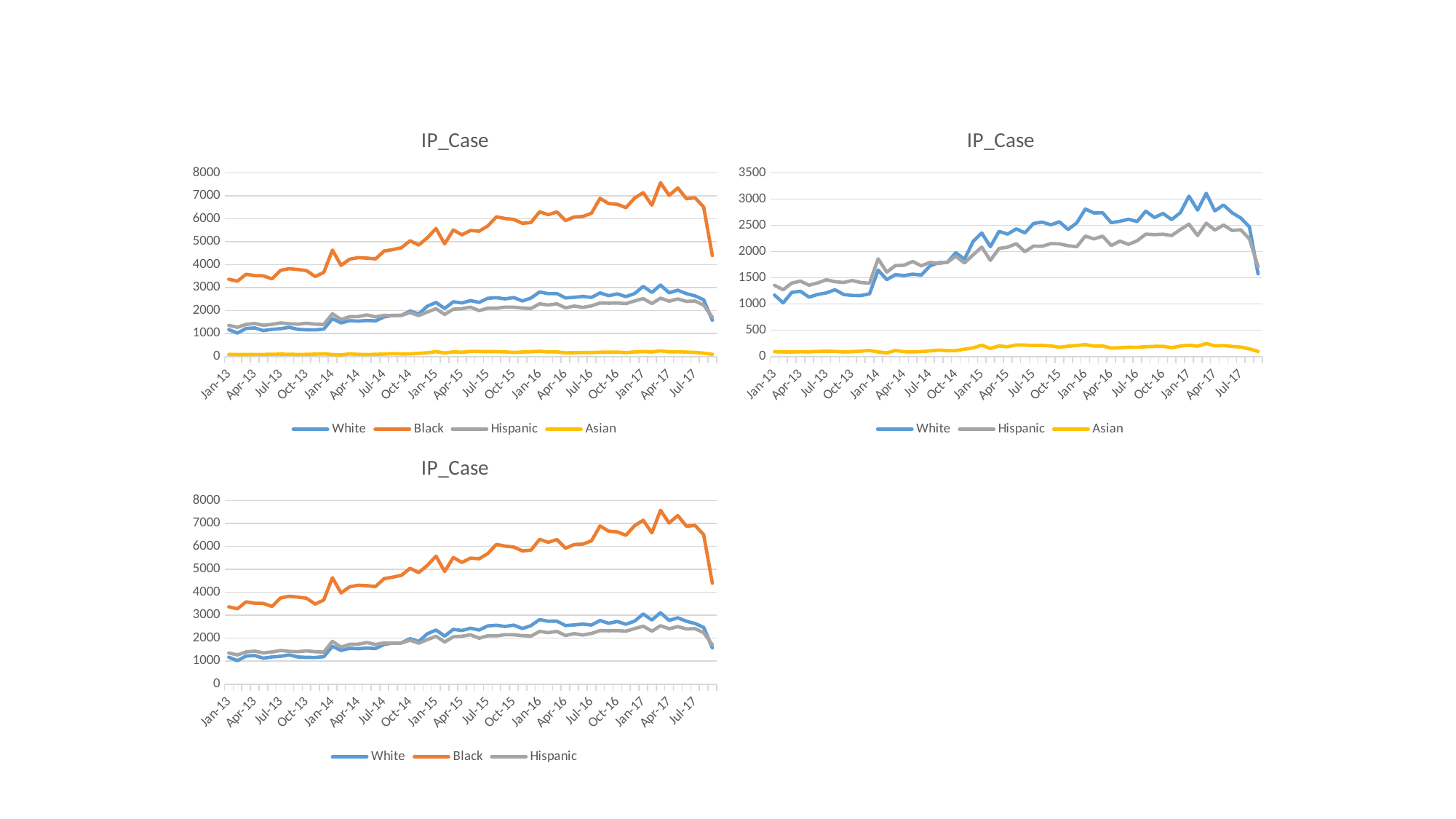

### Chart: IP_Case

| Category | White | Black | Hispanic | Asian |
|---|---|---|---|---|
| 41275 | 1171.0 | 3367.0 | 1357.0 | 92.0 |
| 41306 | 1022.0 | 3281.0 | 1272.0 | 87.0 |
| 41334 | 1222.0 | 3584.0 | 1399.0 | 86.0 |
| 41365 | 1244.0 | 3526.0 | 1437.0 | 91.0 |
| 41395 | 1131.0 | 3515.0 | 1360.0 | 89.0 |
| 41426 | 1183.0 | 3383.0 | 1401.0 | 98.0 |
| 41456 | 1212.0 | 3756.0 | 1463.0 | 100.0 |
| 41487 | 1273.0 | 3829.0 | 1426.0 | 98.0 |
| 41518 | 1183.0 | 3792.0 | 1411.0 | 87.0 |
| 41548 | 1164.0 | 3745.0 | 1448.0 | 92.0 |
| 41579 | 1161.0 | 3488.0 | 1411.0 | 102.0 |
| 41609 | 1194.0 | 3664.0 | 1396.0 | 116.0 |
| 41640 | 1648.0 | 4638.0 | 1863.0 | 87.0 |
| 41671 | 1465.0 | 3973.0 | 1609.0 | 69.0 |
| 41699 | 1560.0 | 4241.0 | 1735.0 | 115.0 |
| 41730 | 1542.0 | 4309.0 | 1740.0 | 92.0 |
| 41760 | 1570.0 | 4288.0 | 1812.0 | 87.0 |
| 41791 | 1552.0 | 4253.0 | 1728.0 | 95.0 |
| 41821 | 1727.0 | 4599.0 | 1794.0 | 106.0 |
| 41852 | 1789.0 | 4661.0 | 1776.0 | 123.0 |
| 41883 | 1794.0 | 4743.0 | 1795.0 | 111.0 |
| 41913 | 1979.0 | 5044.0 | 1911.0 | 113.0 |
| 41944 | 1854.0 | 4858.0 | 1783.0 | 140.0 |
| 41974 | 2194.0 | 5176.0 | 1938.0 | 164.0 |
| 42005 | 2355.0 | 5575.0 | 2086.0 | 215.0 |
| 42036 | 2093.0 | 4908.0 | 1832.0 | 154.0 |
| 42064 | 2385.0 | 5516.0 | 2061.0 | 201.0 |
| 42095 | 2334.0 | 5305.0 | 2085.0 | 186.0 |
| 42125 | 2434.0 | 5489.0 | 2151.0 | 220.0 |
| 42156 | 2357.0 | 5461.0 | 1999.0 | 218.0 |
| 42186 | 2536.0 | 5690.0 | 2105.0 | 210.0 |
| 42217 | 2562.0 | 6088.0 | 2102.0 | 212.0 |
| 42248 | 2511.0 | 6013.0 | 2153.0 | 202.0 |
| 42278 | 2568.0 | 5975.0 | 2148.0 | 177.0 |
| 42309 | 2421.0 | 5805.0 | 2112.0 | 196.0 |
| 42339 | 2547.0 | 5838.0 | 2093.0 | 209.0 |
| 42370 | 2811.0 | 6308.0 | 2295.0 | 227.0 |
| 42401 | 2736.0 | 6178.0 | 2242.0 | 199.0 |
| 42430 | 2741.0 | 6298.0 | 2295.0 | 202.0 |
| 42461 | 2551.0 | 5922.0 | 2117.0 | 161.0 |
| 42491 | 2578.0 | 6081.0 | 2199.0 | 168.0 |
| 42522 | 2616.0 | 6100.0 | 2139.0 | 177.0 |
| 42552 | 2574.0 | 6241.0 | 2207.0 | 174.0 |
| 42583 | 2771.0 | 6892.0 | 2333.0 | 186.0 |
| 42614 | 2649.0 | 6662.0 | 2323.0 | 193.0 |
| 42644 | 2727.0 | 6632.0 | 2331.0 | 194.0 |
| 42675 | 2610.0 | 6486.0 | 2307.0 | 169.0 |
| 42705 | 2742.0 | 6902.0 | 2419.0 | 199.0 |
| 42736 | 3056.0 | 7140.0 | 2523.0 | 216.0 |
| 42767 | 2791.0 | 6591.0 | 2307.0 | 198.0 |
| 42795 | 3111.0 | 7574.0 | 2542.0 | 249.0 |
| 42826 | 2777.0 | 7020.0 | 2411.0 | 202.0 |
| 42856 | 2888.0 | 7345.0 | 2506.0 | 209.0 |
| 42887 | 2739.0 | 6879.0 | 2402.0 | 192.0 |
| 42917 | 2641.0 | 6912.0 | 2416.0 | 180.0 |
| 42948 | 2471.0 | 6512.0 | 2241.0 | 146.0 |
| 42979 | 1577.0 | 4402.0 | 1713.0 | 96.0 |

### Chart: IP_Case

| Category | White | Hispanic | Asian |
|---|---|---|---|
| 41275 | 1171.0 | 1357.0 | 92.0 |
| 41306 | 1022.0 | 1272.0 | 87.0 |
| 41334 | 1222.0 | 1399.0 | 86.0 |
| 41365 | 1244.0 | 1437.0 | 91.0 |
| 41395 | 1131.0 | 1360.0 | 89.0 |
| 41426 | 1183.0 | 1401.0 | 98.0 |
| 41456 | 1212.0 | 1463.0 | 100.0 |
| 41487 | 1273.0 | 1426.0 | 98.0 |
| 41518 | 1183.0 | 1411.0 | 87.0 |
| 41548 | 1164.0 | 1448.0 | 92.0 |
| 41579 | 1161.0 | 1411.0 | 102.0 |
| 41609 | 1194.0 | 1396.0 | 116.0 |
| 41640 | 1648.0 | 1863.0 | 87.0 |
| 41671 | 1465.0 | 1609.0 | 69.0 |
| 41699 | 1560.0 | 1735.0 | 115.0 |
| 41730 | 1542.0 | 1740.0 | 92.0 |
| 41760 | 1570.0 | 1812.0 | 87.0 |
| 41791 | 1552.0 | 1728.0 | 95.0 |
| 41821 | 1727.0 | 1794.0 | 106.0 |
| 41852 | 1789.0 | 1776.0 | 123.0 |
| 41883 | 1794.0 | 1795.0 | 111.0 |
| 41913 | 1979.0 | 1911.0 | 113.0 |
| 41944 | 1854.0 | 1783.0 | 140.0 |
| 41974 | 2194.0 | 1938.0 | 164.0 |
| 42005 | 2355.0 | 2086.0 | 215.0 |
| 42036 | 2093.0 | 1832.0 | 154.0 |
| 42064 | 2385.0 | 2061.0 | 201.0 |
| 42095 | 2334.0 | 2085.0 | 186.0 |
| 42125 | 2434.0 | 2151.0 | 220.0 |
| 42156 | 2357.0 | 1999.0 | 218.0 |
| 42186 | 2536.0 | 2105.0 | 210.0 |
| 42217 | 2562.0 | 2102.0 | 212.0 |
| 42248 | 2511.0 | 2153.0 | 202.0 |
| 42278 | 2568.0 | 2148.0 | 177.0 |
| 42309 | 2421.0 | 2112.0 | 196.0 |
| 42339 | 2547.0 | 2093.0 | 209.0 |
| 42370 | 2811.0 | 2295.0 | 227.0 |
| 42401 | 2736.0 | 2242.0 | 199.0 |
| 42430 | 2741.0 | 2295.0 | 202.0 |
| 42461 | 2551.0 | 2117.0 | 161.0 |
| 42491 | 2578.0 | 2199.0 | 168.0 |
| 42522 | 2616.0 | 2139.0 | 177.0 |
| 42552 | 2574.0 | 2207.0 | 174.0 |
| 42583 | 2771.0 | 2333.0 | 186.0 |
| 42614 | 2649.0 | 2323.0 | 193.0 |
| 42644 | 2727.0 | 2331.0 | 194.0 |
| 42675 | 2610.0 | 2307.0 | 169.0 |
| 42705 | 2742.0 | 2419.0 | 199.0 |
| 42736 | 3056.0 | 2523.0 | 216.0 |
| 42767 | 2791.0 | 2307.0 | 198.0 |
| 42795 | 3111.0 | 2542.0 | 249.0 |
| 42826 | 2777.0 | 2411.0 | 202.0 |
| 42856 | 2888.0 | 2506.0 | 209.0 |
| 42887 | 2739.0 | 2402.0 | 192.0 |
| 42917 | 2641.0 | 2416.0 | 180.0 |
| 42948 | 2471.0 | 2241.0 | 146.0 |
| 42979 | 1577.0 | 1713.0 | 96.0 |

### Chart: IP_Case

| Category | White | Black | Hispanic |
|---|---|---|---|
| 41275 | 1171.0 | 3367.0 | 1357.0 |
| 41306 | 1022.0 | 3281.0 | 1272.0 |
| 41334 | 1222.0 | 3584.0 | 1399.0 |
| 41365 | 1244.0 | 3526.0 | 1437.0 |
| 41395 | 1131.0 | 3515.0 | 1360.0 |
| 41426 | 1183.0 | 3383.0 | 1401.0 |
| 41456 | 1212.0 | 3756.0 | 1463.0 |
| 41487 | 1273.0 | 3829.0 | 1426.0 |
| 41518 | 1183.0 | 3792.0 | 1411.0 |
| 41548 | 1164.0 | 3745.0 | 1448.0 |
| 41579 | 1161.0 | 3488.0 | 1411.0 |
| 41609 | 1194.0 | 3664.0 | 1396.0 |
| 41640 | 1648.0 | 4638.0 | 1863.0 |
| 41671 | 1465.0 | 3973.0 | 1609.0 |
| 41699 | 1560.0 | 4241.0 | 1735.0 |
| 41730 | 1542.0 | 4309.0 | 1740.0 |
| 41760 | 1570.0 | 4288.0 | 1812.0 |
| 41791 | 1552.0 | 4253.0 | 1728.0 |
| 41821 | 1727.0 | 4599.0 | 1794.0 |
| 41852 | 1789.0 | 4661.0 | 1776.0 |
| 41883 | 1794.0 | 4743.0 | 1795.0 |
| 41913 | 1979.0 | 5044.0 | 1911.0 |
| 41944 | 1854.0 | 4858.0 | 1783.0 |
| 41974 | 2194.0 | 5176.0 | 1938.0 |
| 42005 | 2355.0 | 5575.0 | 2086.0 |
| 42036 | 2093.0 | 4908.0 | 1832.0 |
| 42064 | 2385.0 | 5516.0 | 2061.0 |
| 42095 | 2334.0 | 5305.0 | 2085.0 |
| 42125 | 2434.0 | 5489.0 | 2151.0 |
| 42156 | 2357.0 | 5461.0 | 1999.0 |
| 42186 | 2536.0 | 5690.0 | 2105.0 |
| 42217 | 2562.0 | 6088.0 | 2102.0 |
| 42248 | 2511.0 | 6013.0 | 2153.0 |
| 42278 | 2568.0 | 5975.0 | 2148.0 |
| 42309 | 2421.0 | 5805.0 | 2112.0 |
| 42339 | 2547.0 | 5838.0 | 2093.0 |
| 42370 | 2811.0 | 6308.0 | 2295.0 |
| 42401 | 2736.0 | 6178.0 | 2242.0 |
| 42430 | 2741.0 | 6298.0 | 2295.0 |
| 42461 | 2551.0 | 5922.0 | 2117.0 |
| 42491 | 2578.0 | 6081.0 | 2199.0 |
| 42522 | 2616.0 | 6100.0 | 2139.0 |
| 42552 | 2574.0 | 6241.0 | 2207.0 |
| 42583 | 2771.0 | 6892.0 | 2333.0 |
| 42614 | 2649.0 | 6662.0 | 2323.0 |
| 42644 | 2727.0 | 6632.0 | 2331.0 |
| 42675 | 2610.0 | 6486.0 | 2307.0 |
| 42705 | 2742.0 | 6902.0 | 2419.0 |
| 42736 | 3056.0 | 7140.0 | 2523.0 |
| 42767 | 2791.0 | 6591.0 | 2307.0 |
| 42795 | 3111.0 | 7574.0 | 2542.0 |
| 42826 | 2777.0 | 7020.0 | 2411.0 |
| 42856 | 2888.0 | 7345.0 | 2506.0 |
| 42887 | 2739.0 | 6879.0 | 2402.0 |
| 42917 | 2641.0 | 6912.0 | 2416.0 |
| 42948 | 2471.0 | 6512.0 | 2241.0 |
| 42979 | 1577.0 | 4402.0 | 1713.0 |